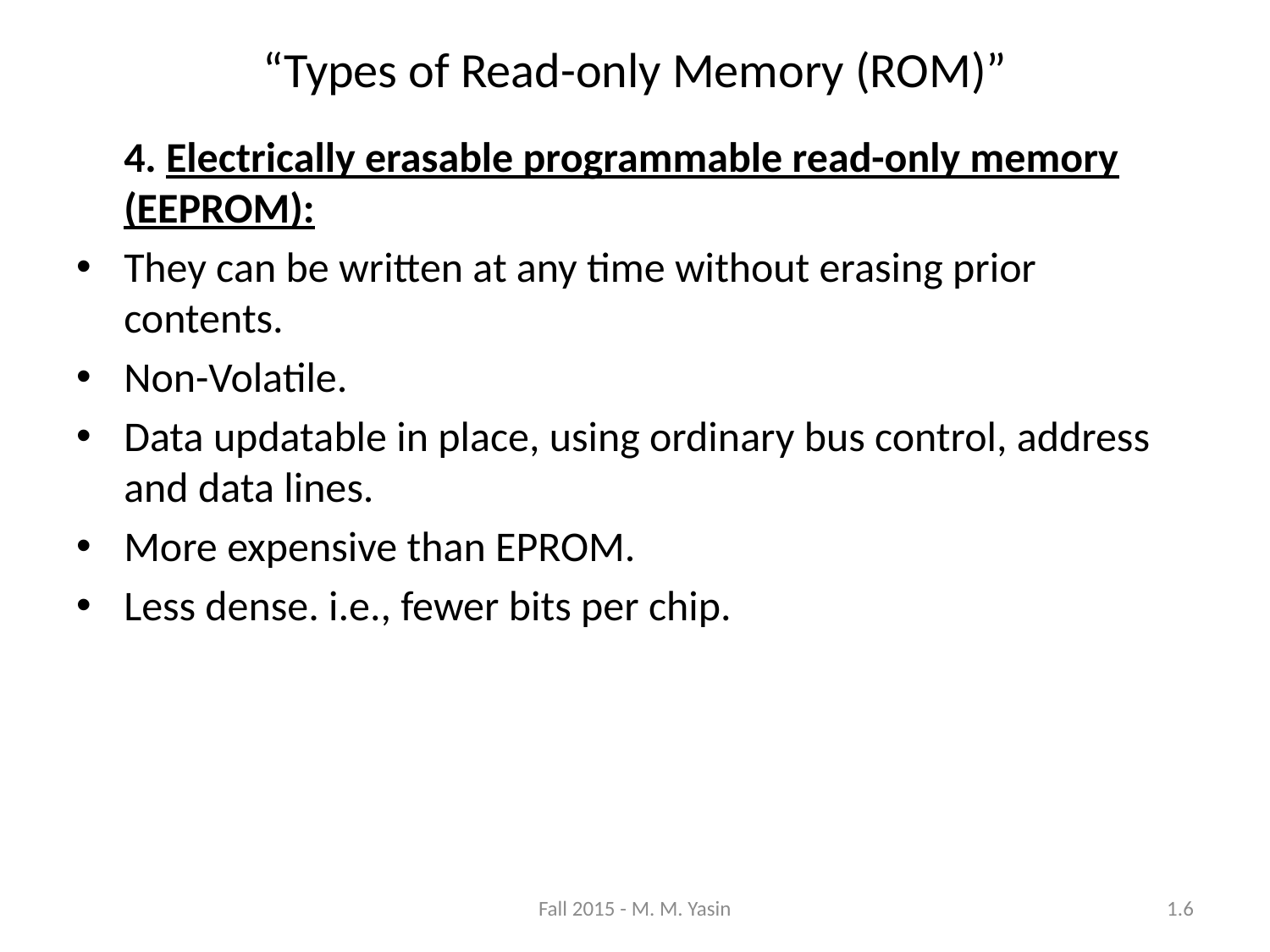

“Types of Read-only Memory (ROM)”

	4. Electrically erasable programmable read-only memory (EEPROM):
They can be written at any time without erasing prior contents.
Non-Volatile.
Data updatable in place, using ordinary bus control, address and data lines.
More expensive than EPROM.
Less dense. i.e., fewer bits per chip.
Fall 2015 - M. M. Yasin
1.6